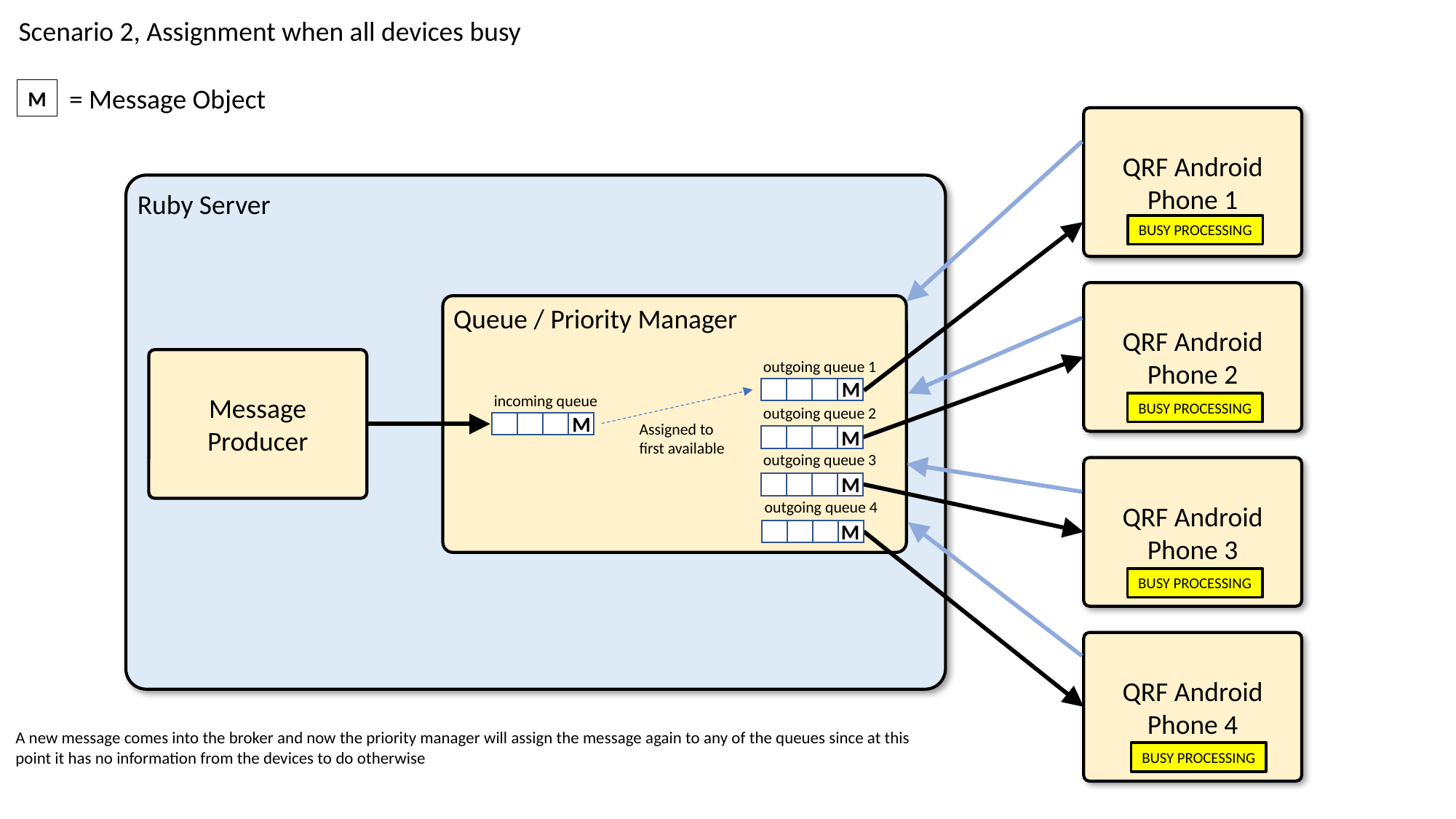

Scenario 2, Assignment when all devices busy
= Message Object
M
QRF Android Phone 1

Ruby Server
BUSY PROCESSING
QRF Android Phone 2

Queue / Priority Manager
Message Producer
outgoing queue 1
M

incoming queue
BUSY PROCESSING
outgoing queue 2
M

Assigned to
first available
M

outgoing queue 3
QRF Android Phone 3
M

outgoing queue 4
M

BUSY PROCESSING
QRF Android Phone 4
A new message comes into the broker and now the priority manager will assign the message again to any of the queues since at this point it has no information from the devices to do otherwise
BUSY PROCESSING